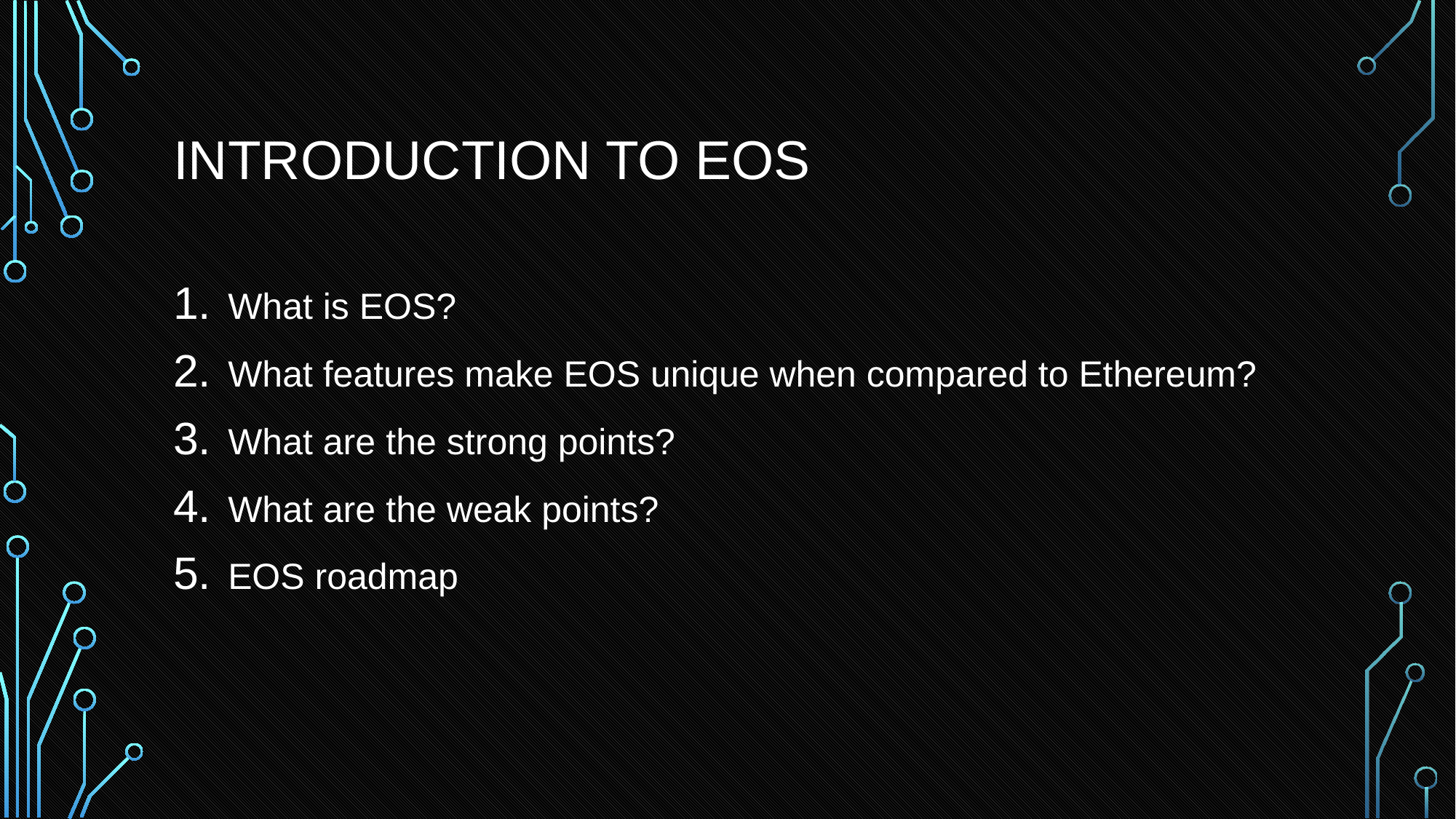

# Introduction to EOS
What is EOS?
What features make EOS unique when compared to Ethereum?
What are the strong points?
What are the weak points?
EOS roadmap